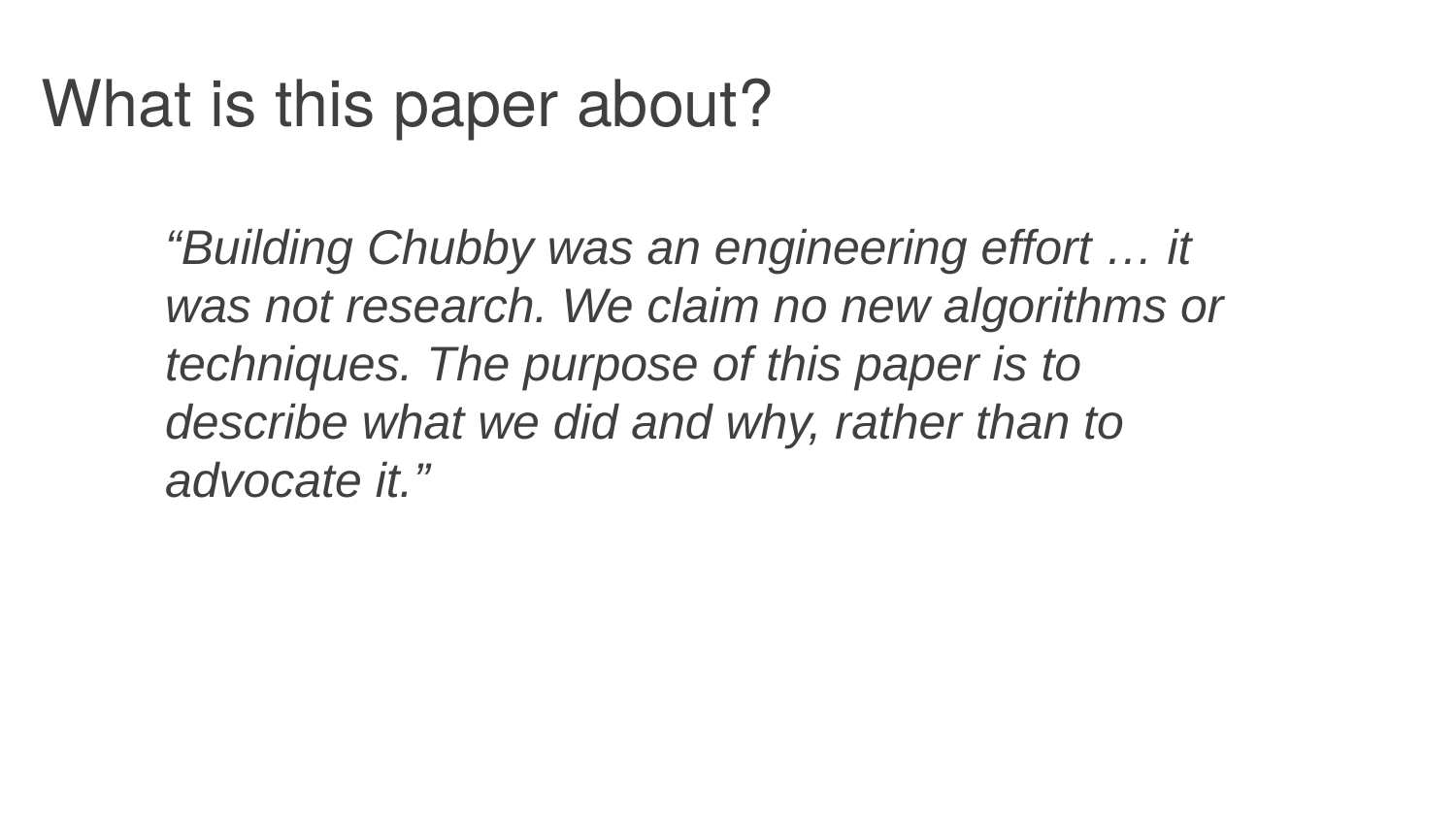

# What is this paper about?
“Building Chubby was an engineering effort … it was not research. We claim no new algorithms or techniques. The purpose of this paper is to describe what we did and why, rather than to advocate it.”